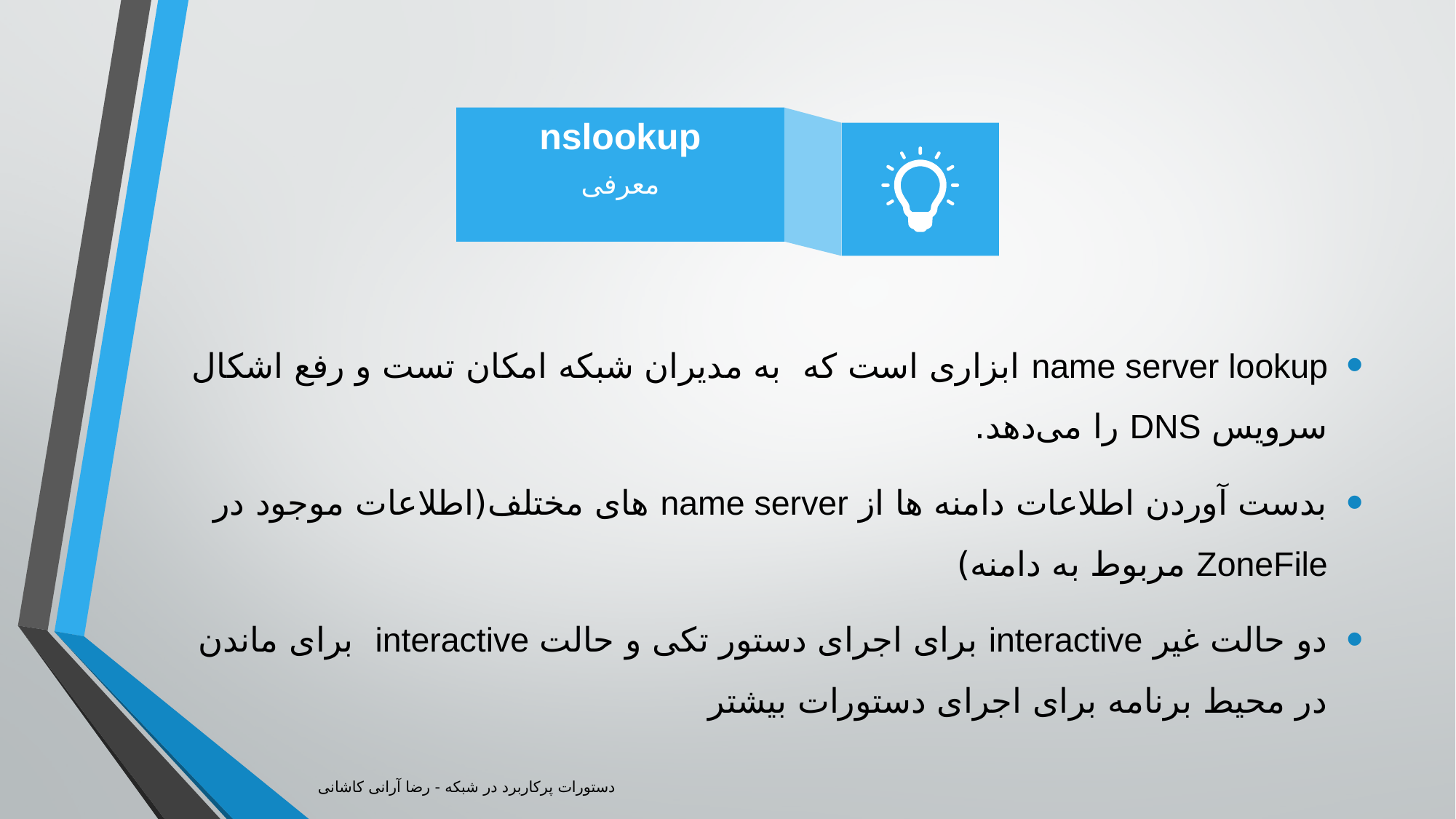

nslookup

معرفی
name server lookup ابزاری است که  به مدیران شبکه امکان تست و رفع اشکال سرویس DNS را می‌دهد.
بدست آوردن اطلاعات دامنه ها از name server های مختلف(اطلاعات موجود در ZoneFile مربوط به دامنه)
دو حالت غیر interactive برای اجرای دستور تکی و حالت interactive  برای ماندن در محیط برنامه برای اجرای دستورات بیشتر

دستورات پرکاربرد در شبکه - رضا آرانی کاشانی